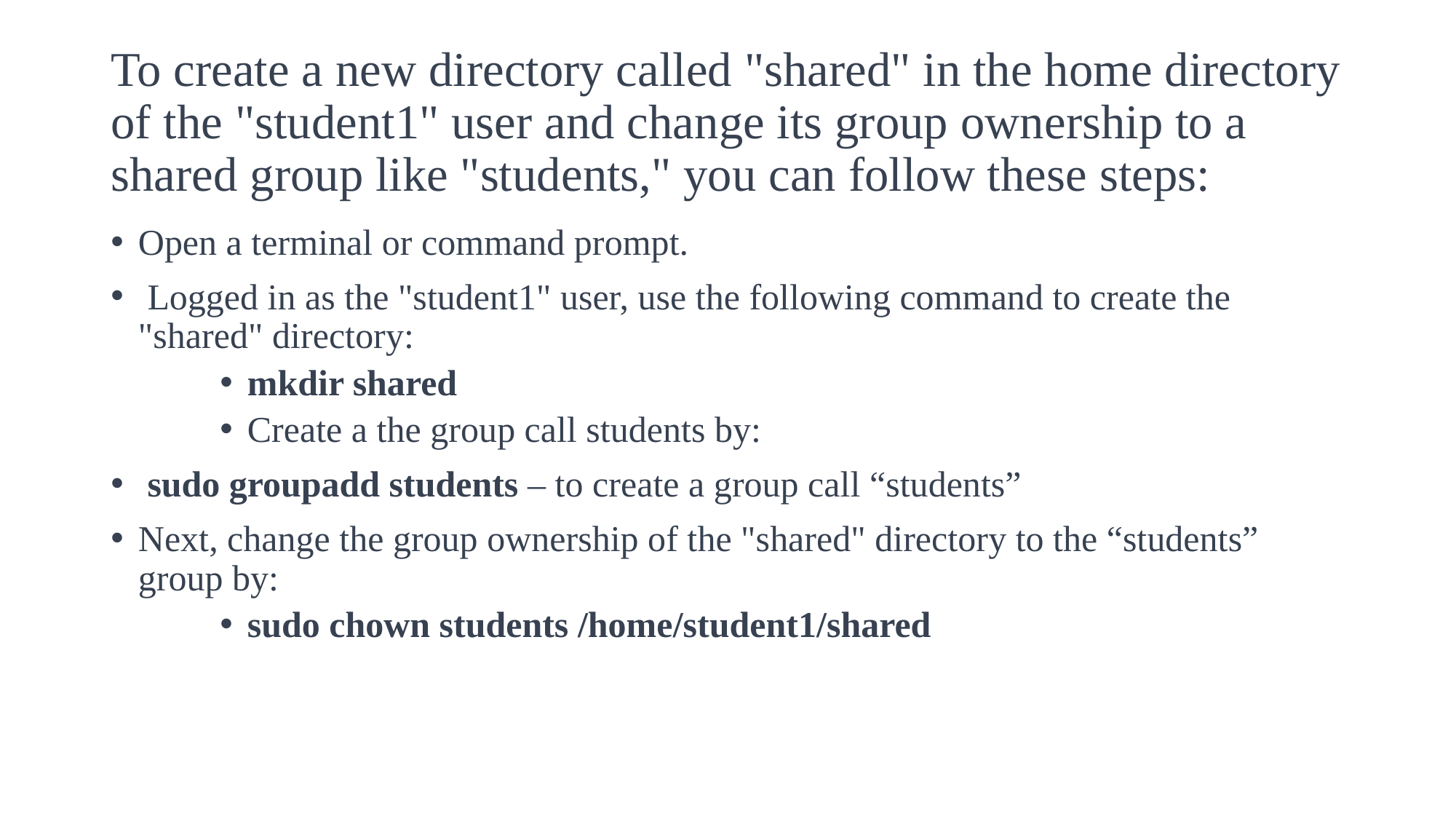

# To create a new directory called "shared" in the home directory of the "student1" user and change its group ownership to a shared group like "students," you can follow these steps:
Open a terminal or command prompt.
 Logged in as the "student1" user, use the following command to create the "shared" directory:
mkdir shared
Create a the group call students by:
 sudo groupadd students – to create a group call “students”
Next, change the group ownership of the "shared" directory to the “students” group by:
sudo chown students /home/student1/shared